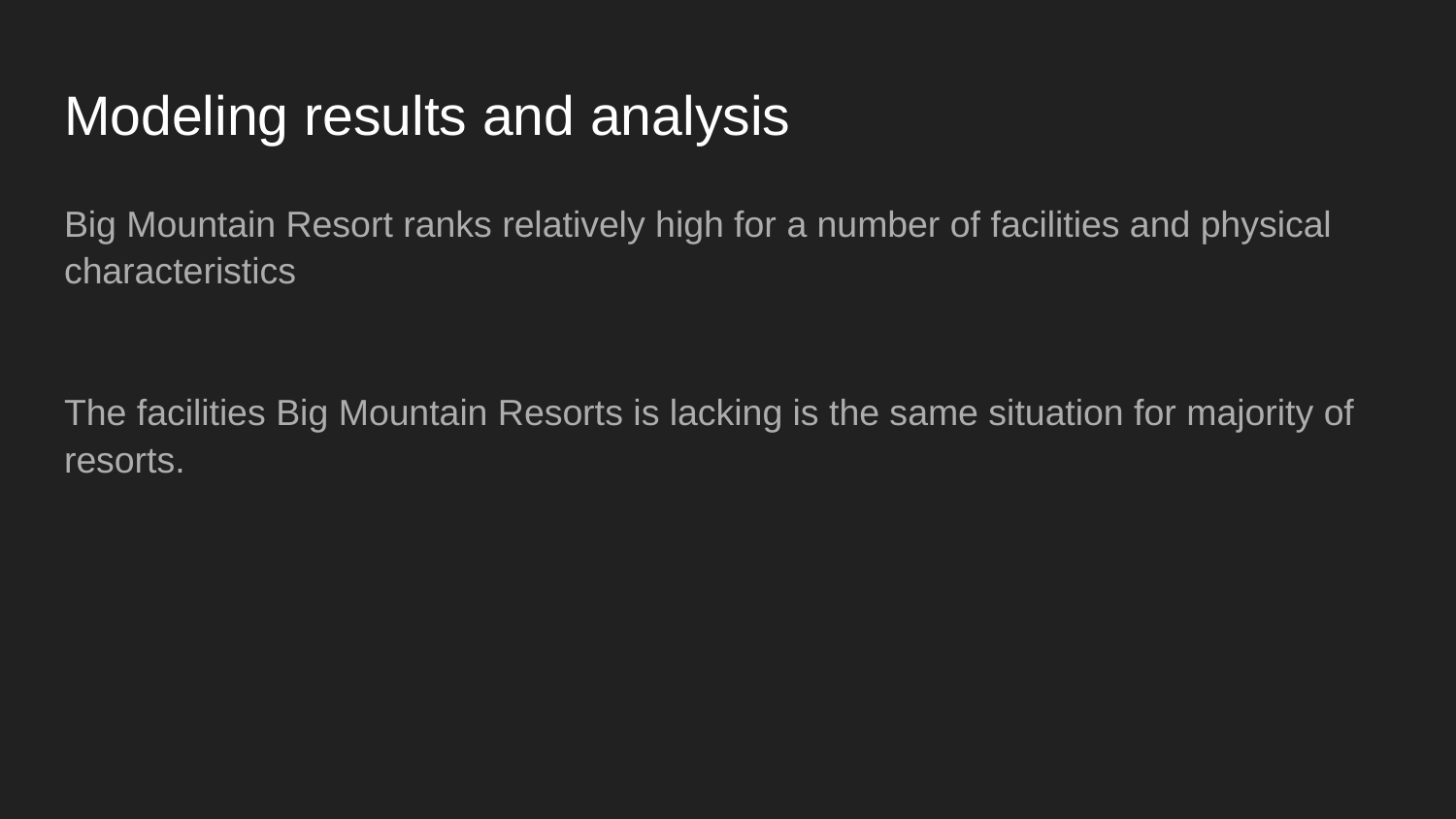

# Modeling results and analysis
Big Mountain Resort ranks relatively high for a number of facilities and physical characteristics

The facilities Big Mountain Resorts is lacking is the same situation for majority of resorts.